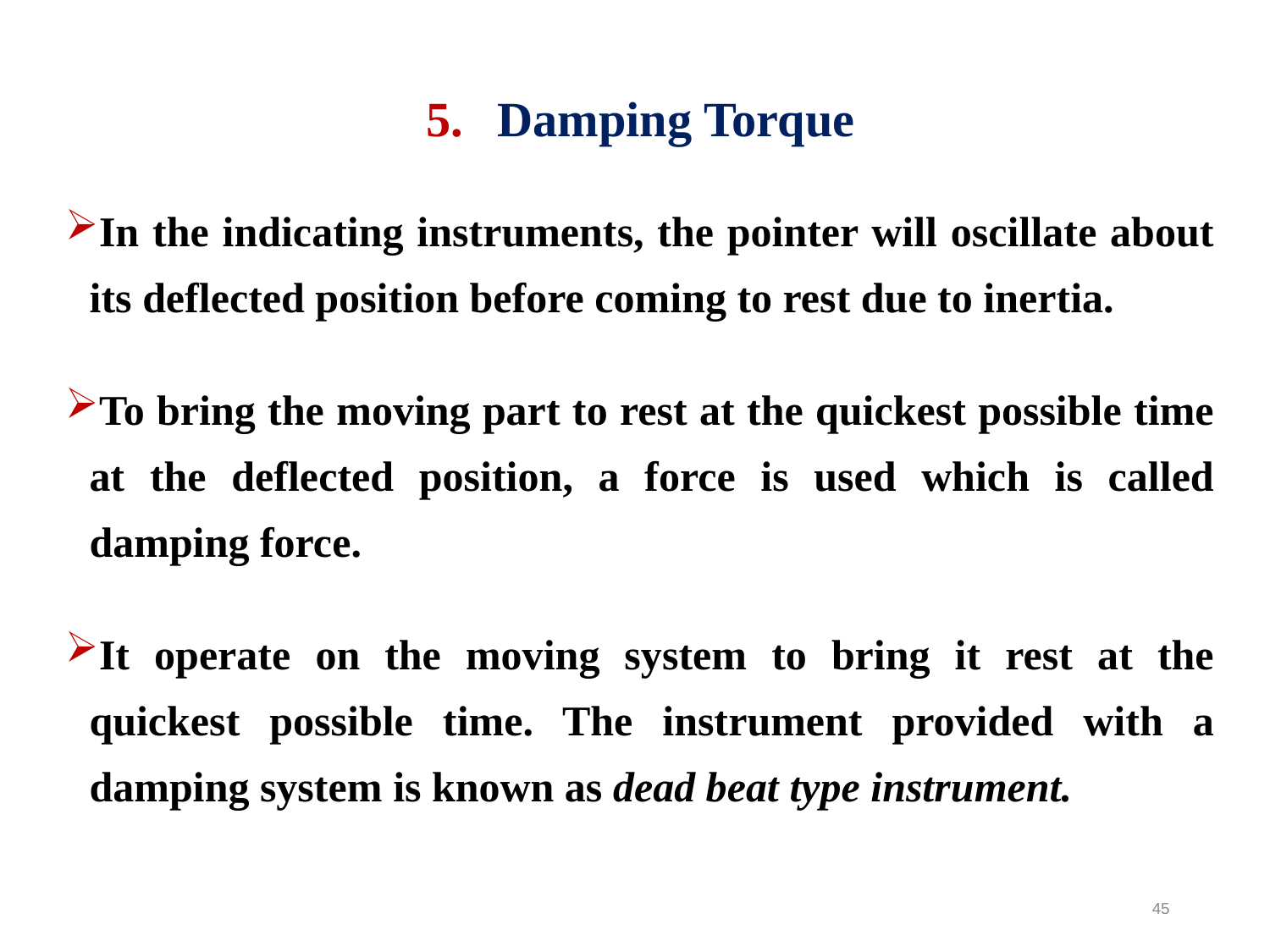

Damping Torque
In the indicating instruments, the pointer will oscillate about its deflected position before coming to rest due to inertia.

To bring the moving part to rest at the quickest possible time at the deflected position, a force is used which is called damping force.

It operate on the moving system to bring it rest at the quickest possible time. The instrument provided with a damping system is known as dead beat type instrument.
45